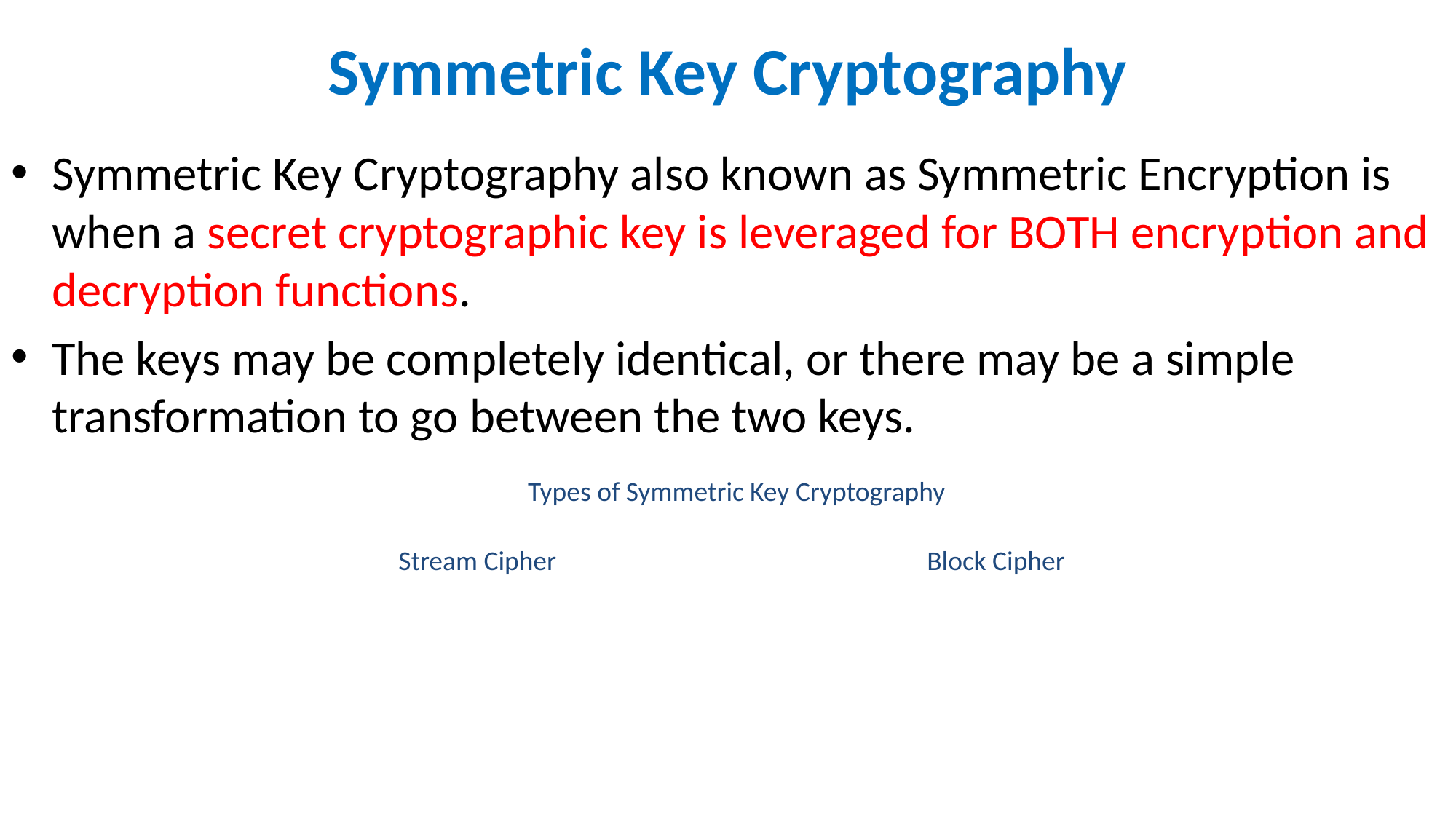

# Symmetric Key Cryptography
Symmetric Key Cryptography also known as Symmetric Encryption is when a secret cryptographic key is leveraged for BOTH encryption and decryption functions.
The keys may be completely identical, or there may be a simple transformation to go between the two keys.

Types of Symmetric Key Cryptography
Stream Cipher
Block Cipher